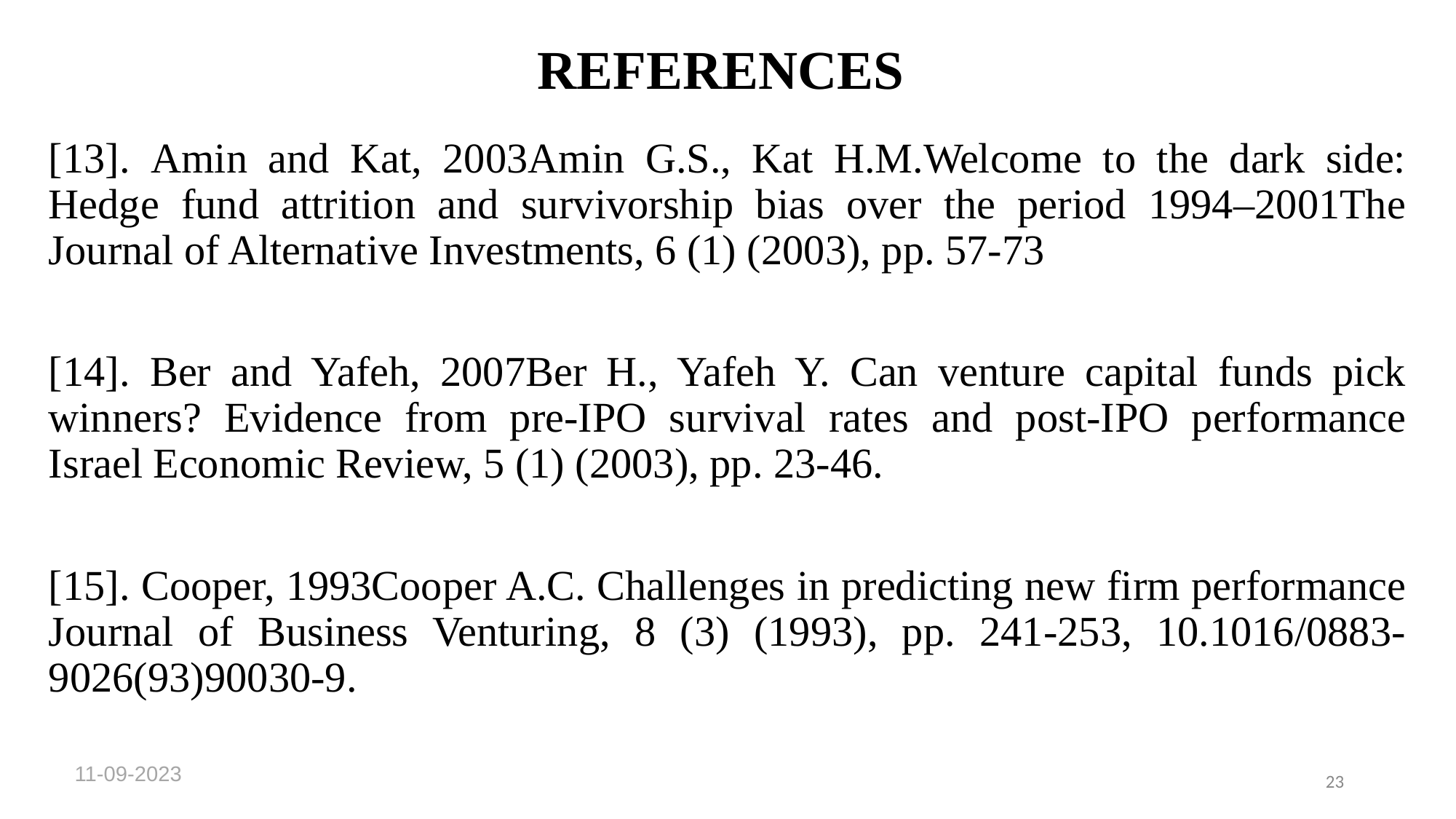

# REFERENCES
[13]. Amin and Kat, 2003Amin G.S., Kat H.M.Welcome to the dark side: Hedge fund attrition and survivorship bias over the period 1994–2001The Journal of Alternative Investments, 6 (1) (2003), pp. 57-73

[14]. Ber and Yafeh, 2007Ber H., Yafeh Y. Can venture capital funds pick winners? Evidence from pre-IPO survival rates and post-IPO performance Israel Economic Review, 5 (1) (2003), pp. 23-46.

[15]. Cooper, 1993Cooper A.C. Challenges in predicting new firm performance Journal of Business Venturing, 8 (3) (1993), pp. 241-253, 10.1016/0883-9026(93)90030-9.

11-09-2023
23